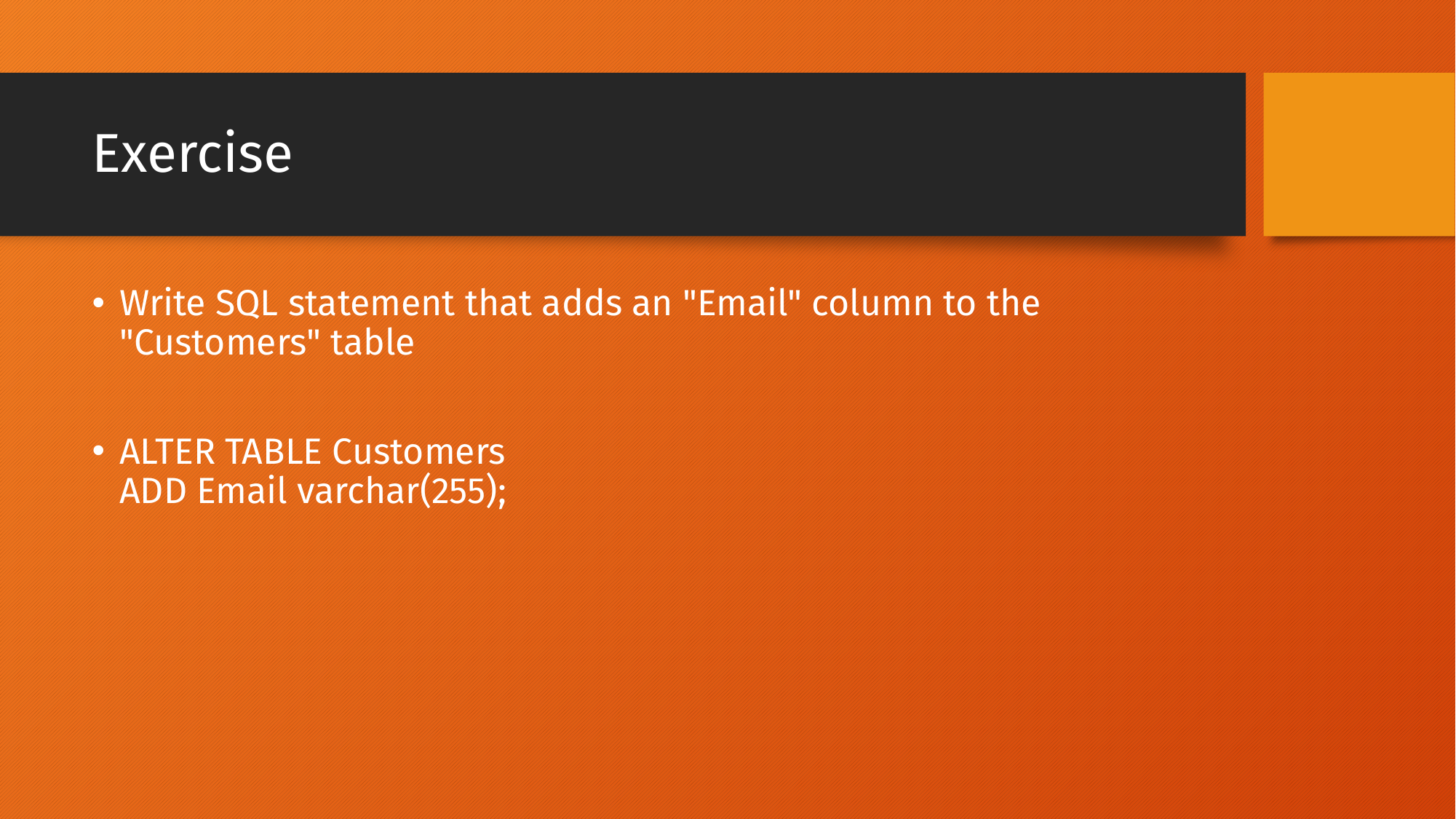

# Exercise
Write SQL statement that adds an "Email" column to the "Customers" table

ALTER TABLE Customers
ADD Email varchar(255);